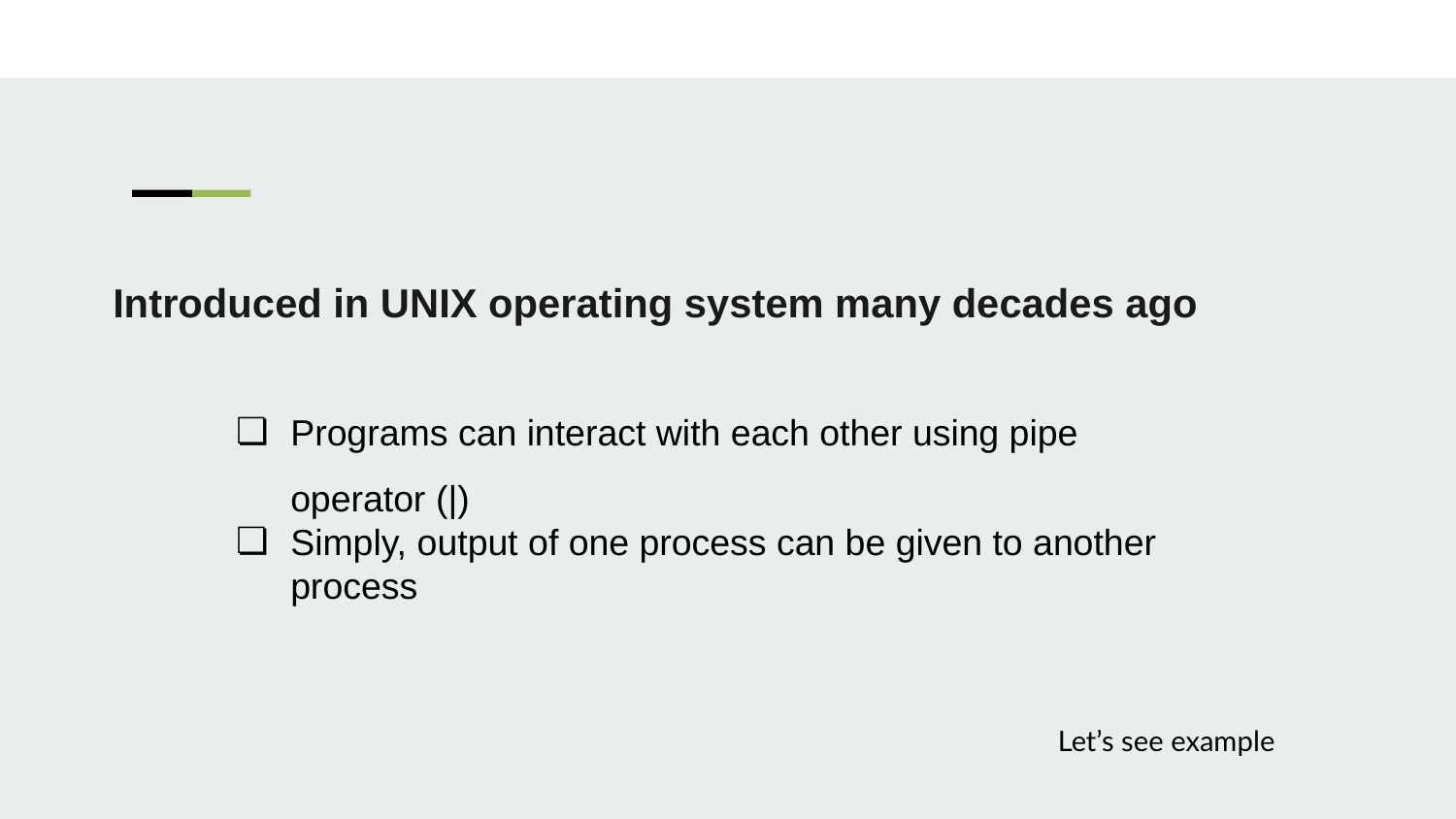

Introduced in UNIX operating system many decades ago

Programs can interact with each other using pipe operator (|)
Simply, output of one process can be given to another process
Let’s see example